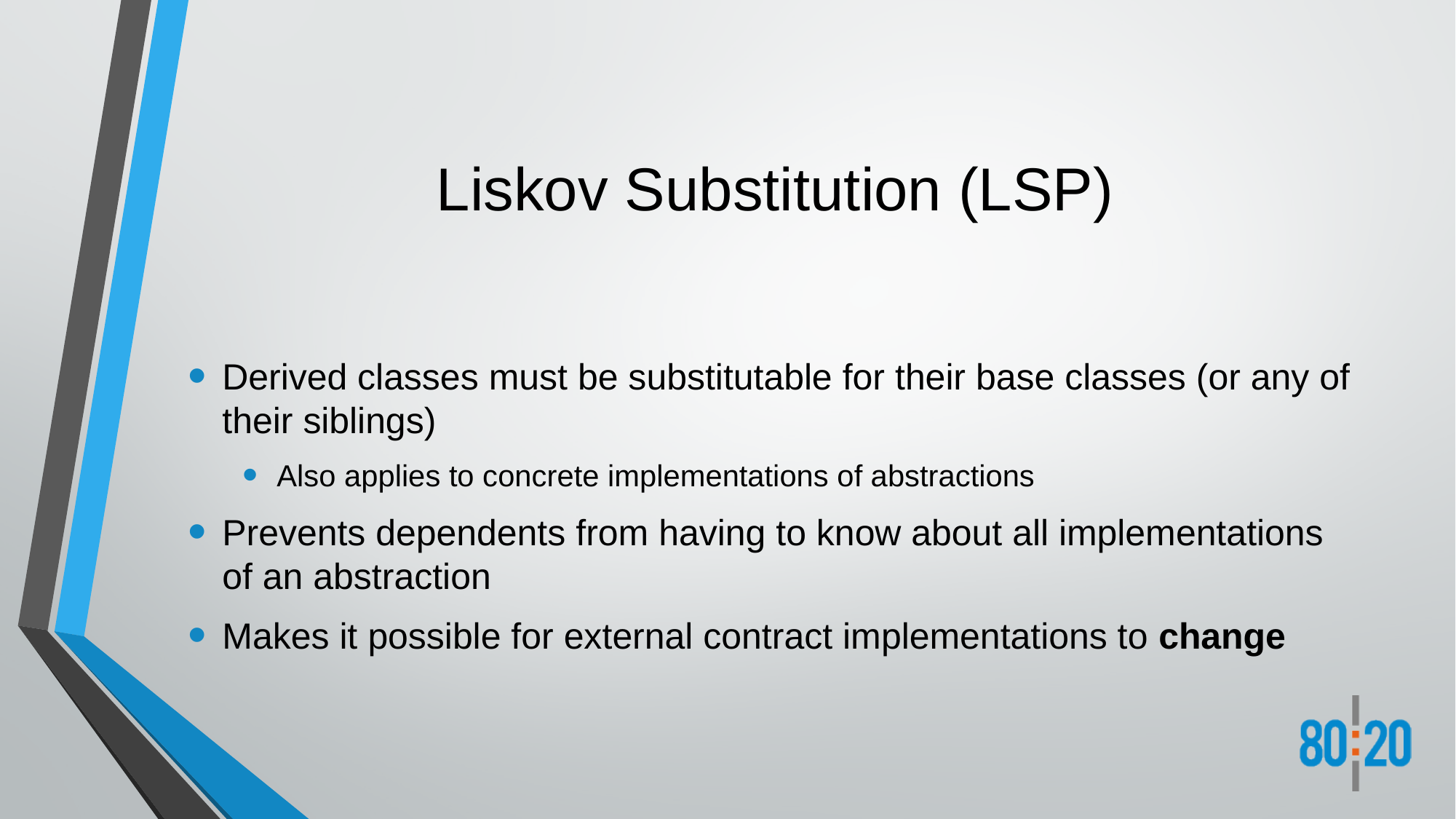

# Liskov Substitution (LSP)
Derived classes must be substitutable for their base classes (or any of their siblings)
Also applies to concrete implementations of abstractions
Prevents dependents from having to know about all implementations of an abstraction
Makes it possible for external contract implementations to change